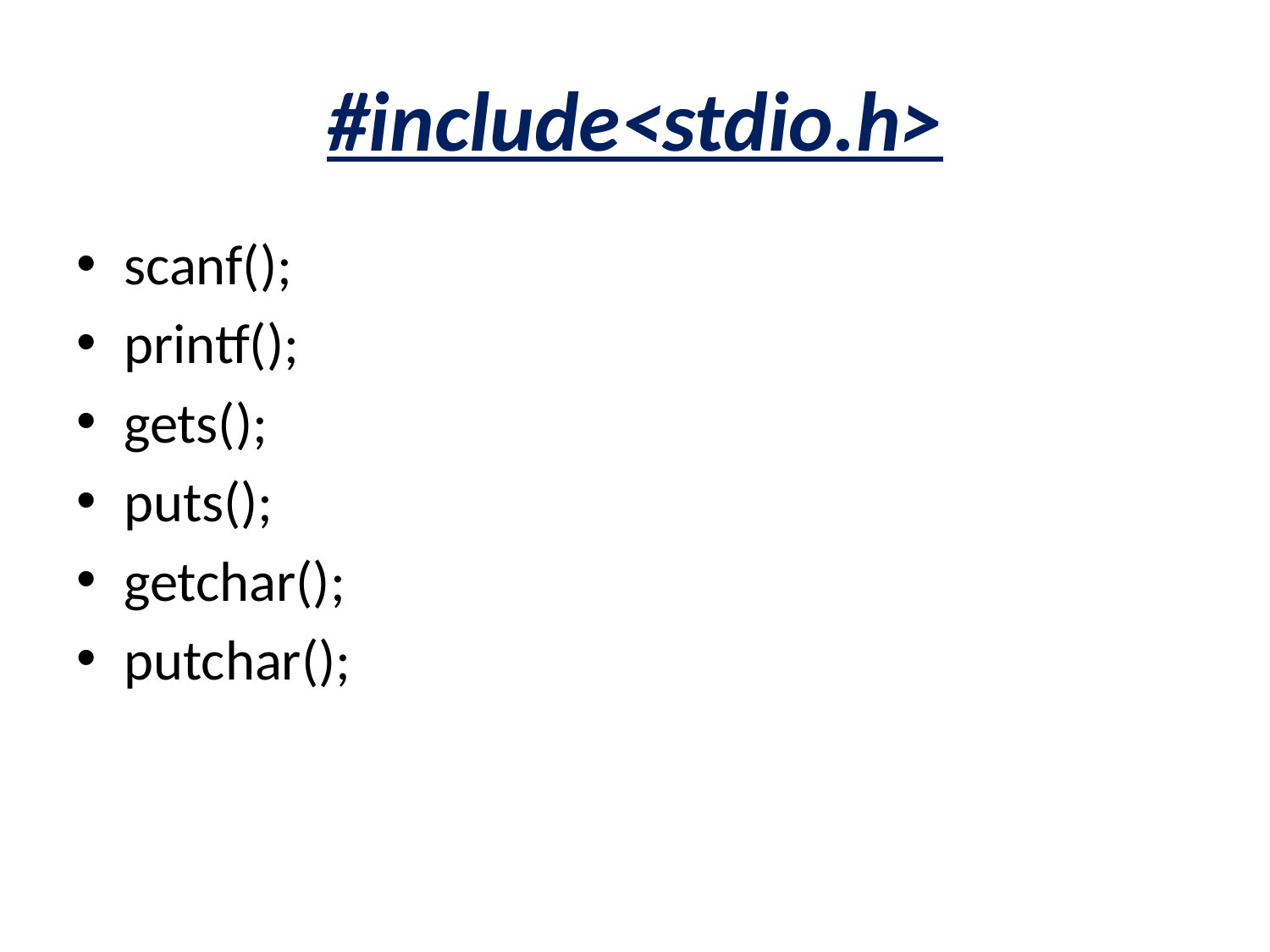

# #include<stdio.h>
scanf();
printf();
gets();
puts();
getchar();
putchar();